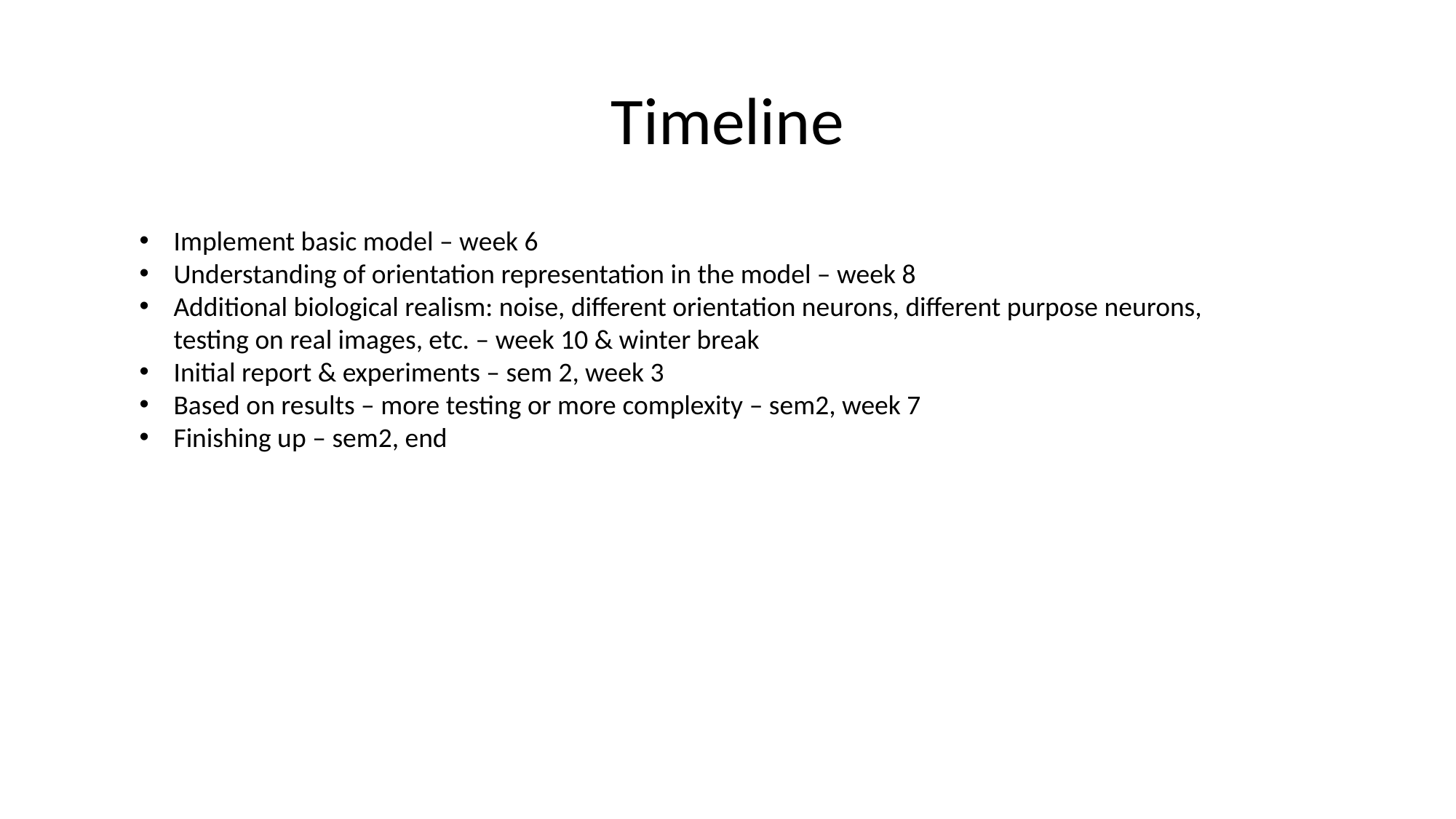

# Timeline
Implement basic model – week 6
Understanding of orientation representation in the model – week 8
Additional biological realism: noise, different orientation neurons, different purpose neurons, testing on real images, etc. – week 10 & winter break
Initial report & experiments – sem 2, week 3
Based on results – more testing or more complexity – sem2, week 7
Finishing up – sem2, end